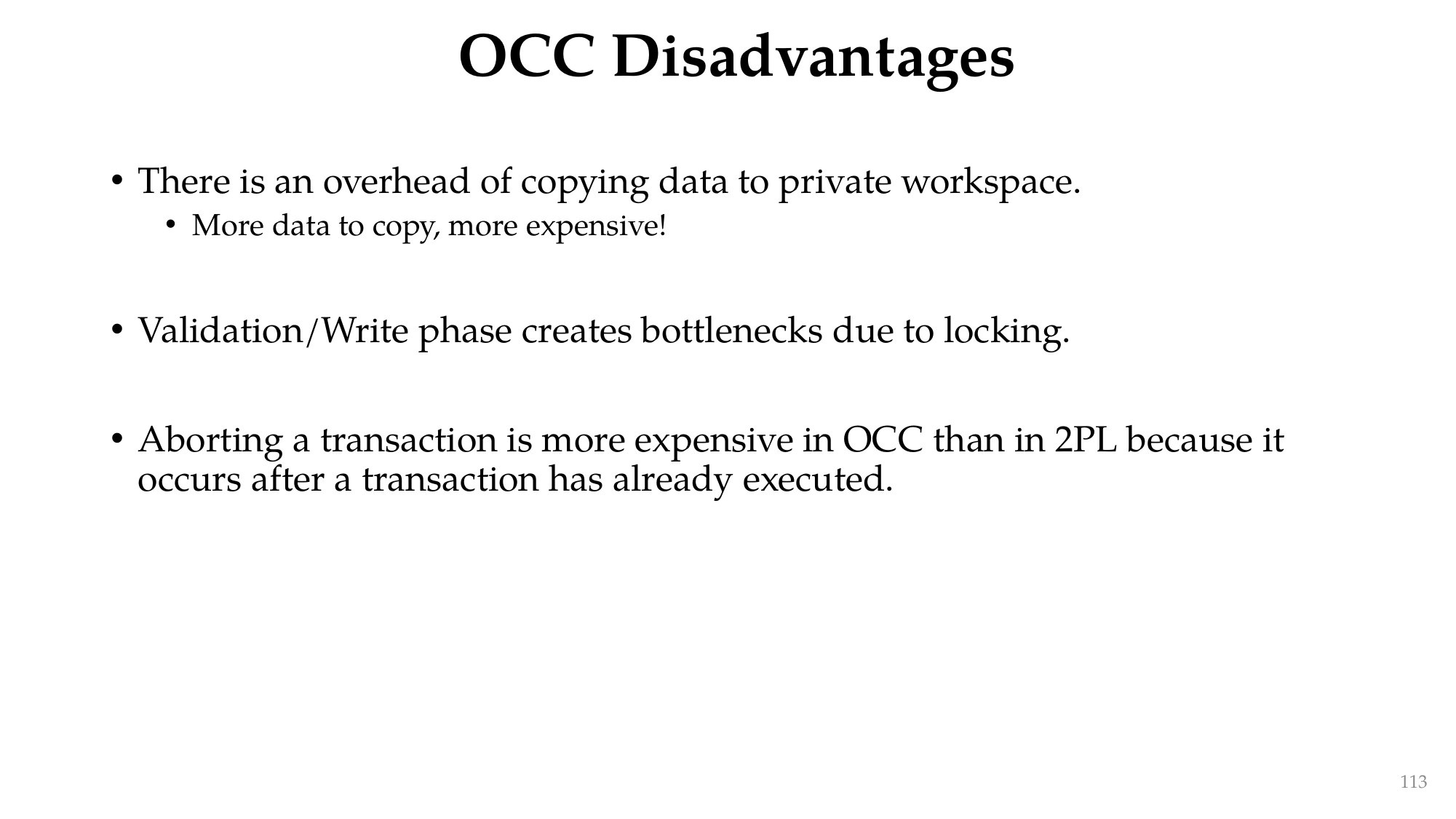

# OCC Disadvantages
There is an overhead of copying data to private workspace.
More data to copy, more expensive!

Validation/Write phase creates bottlenecks due to locking.

Aborting a transaction is more expensive in OCC than in 2PL because it occurs after a transaction has already executed.
113